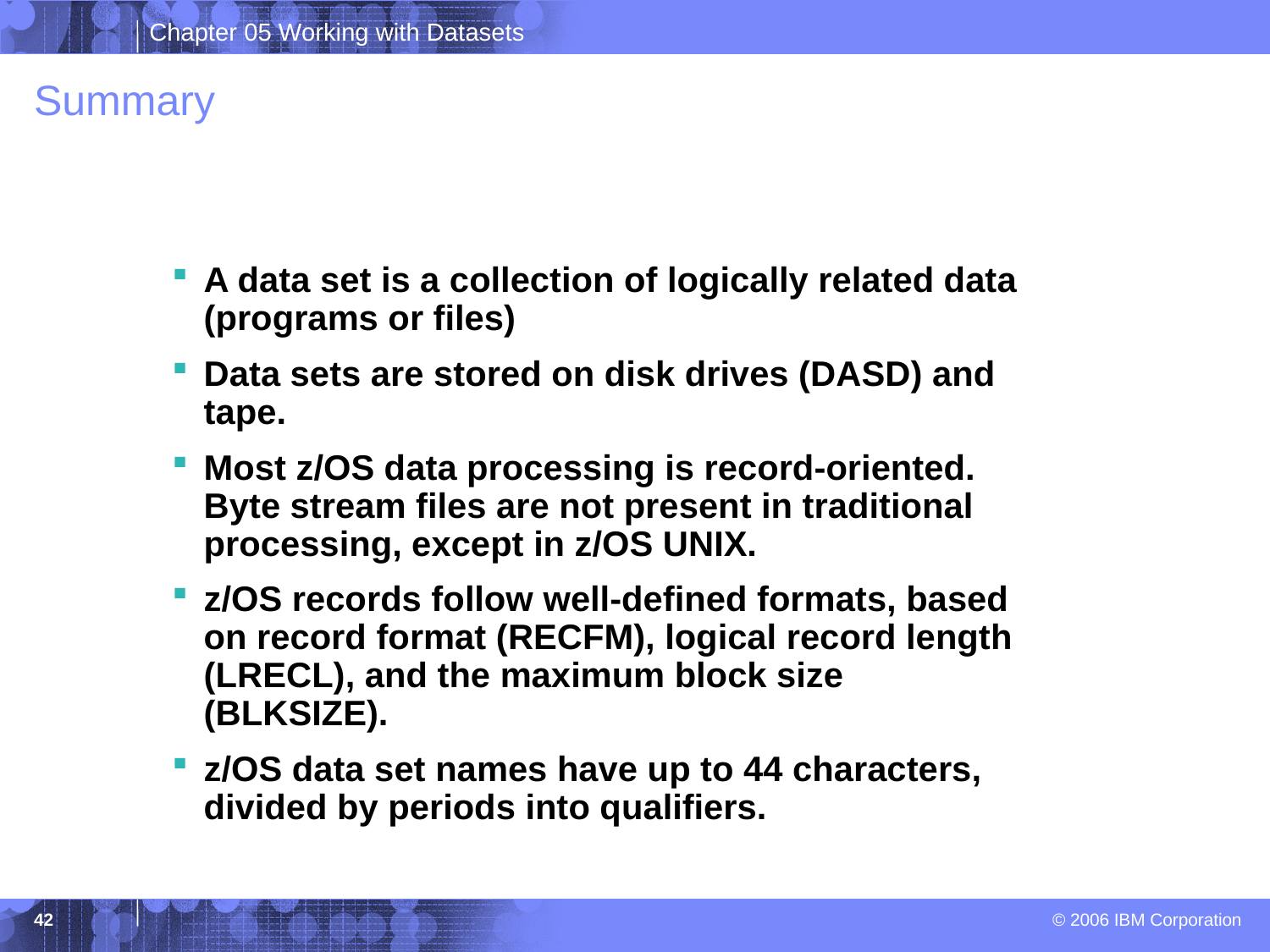

# Summary
A data set is a collection of logically related data (programs or files)
Data sets are stored on disk drives (DASD) and tape.
Most z/OS data processing is record-oriented. Byte stream files are not present in traditional processing, except in z/OS UNIX.
z/OS records follow well-defined formats, based on record format (RECFM), logical record length (LRECL), and the maximum block size (BLKSIZE).
z/OS data set names have up to 44 characters, divided by periods into qualifiers.
42